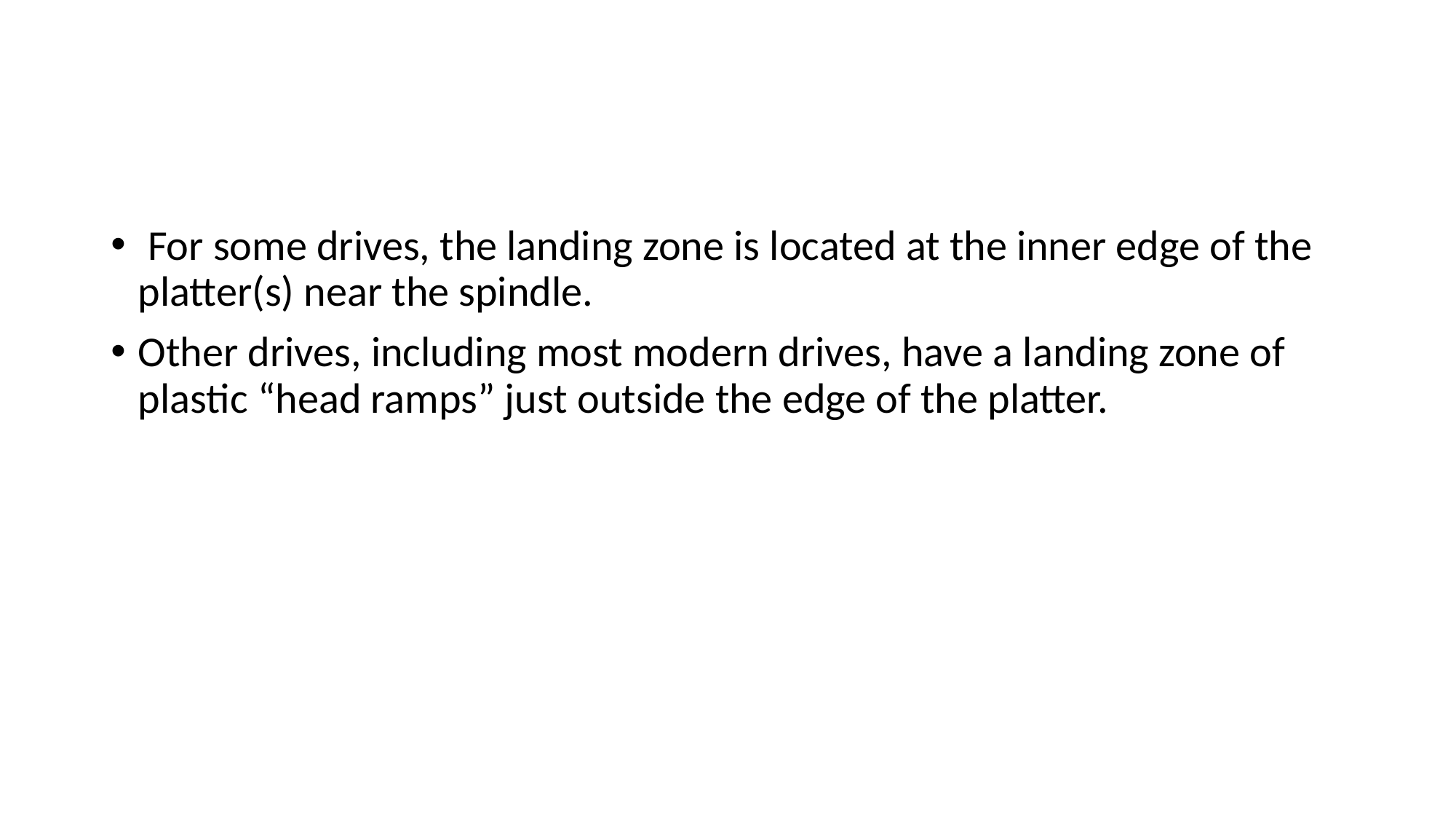

#
 For some drives, the landing zone is located at the inner edge of the platter(s) near the spindle.
Other drives, including most modern drives, have a landing zone of plastic “head ramps” just outside the edge of the platter.